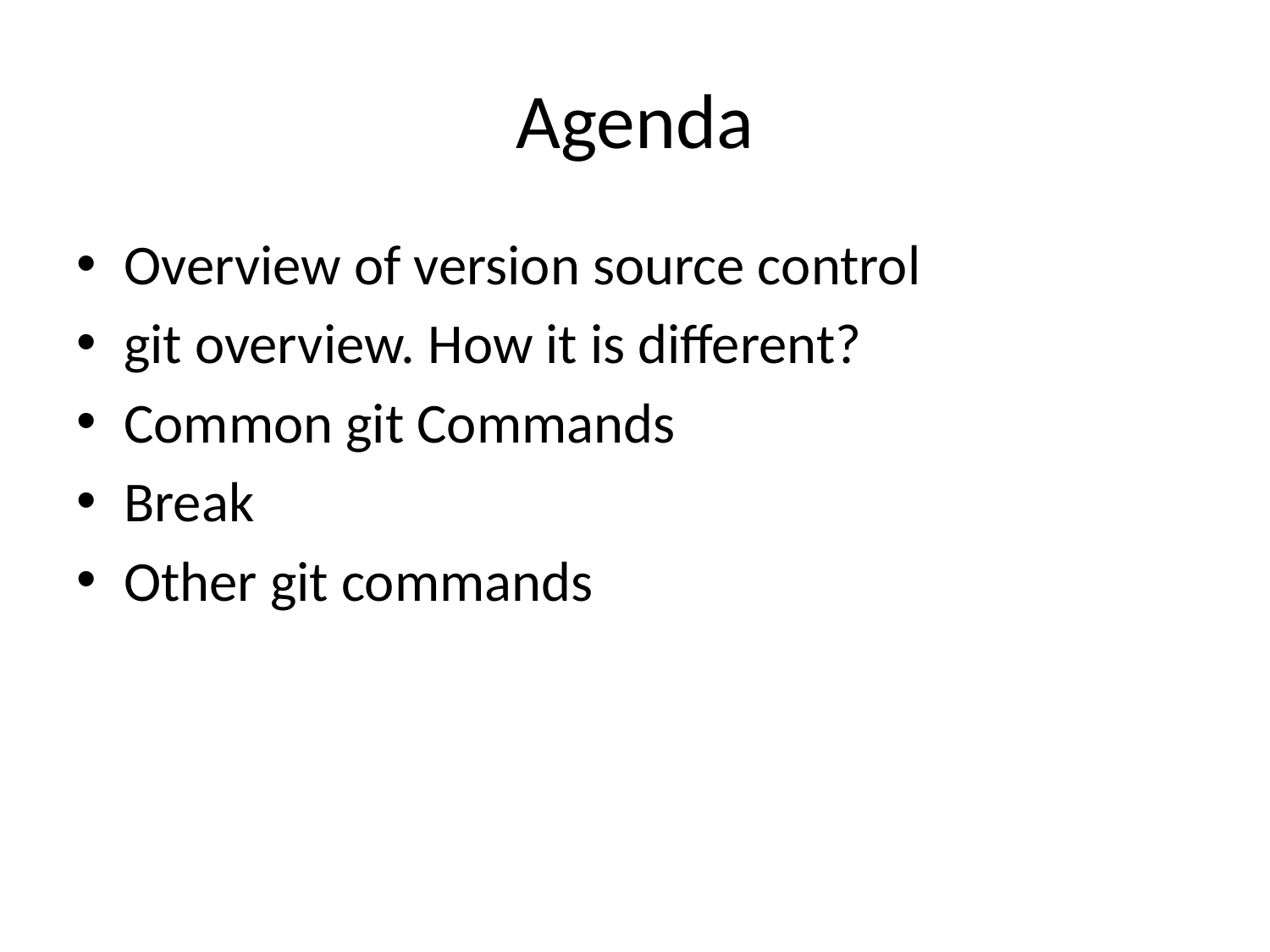

# Agenda
Overview of version source control
git overview. How it is different?
Common git Commands
Break
Other git commands